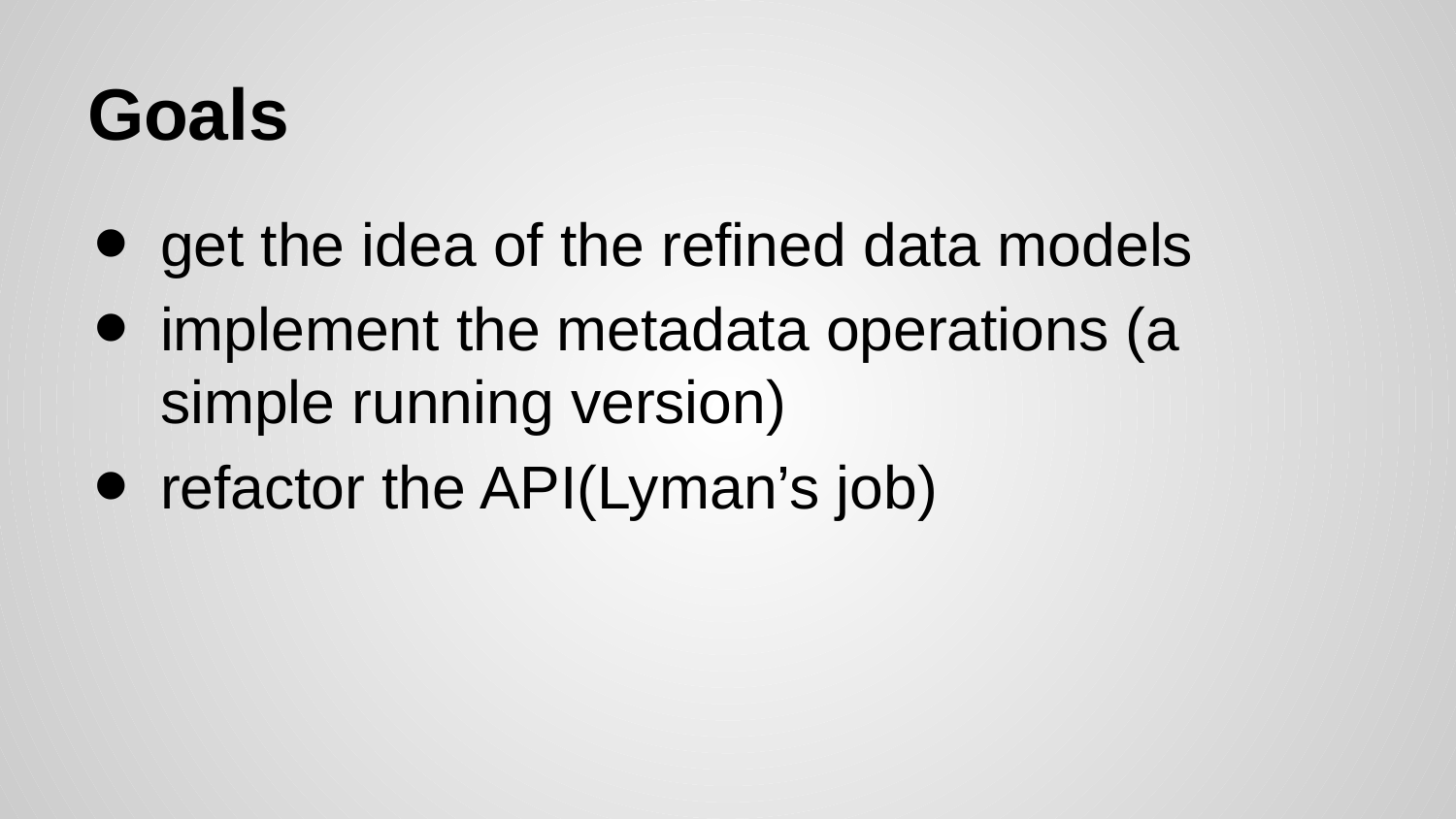

# Goals
get the idea of the refined data models
implement the metadata operations (a simple running version)
refactor the API(Lyman’s job)